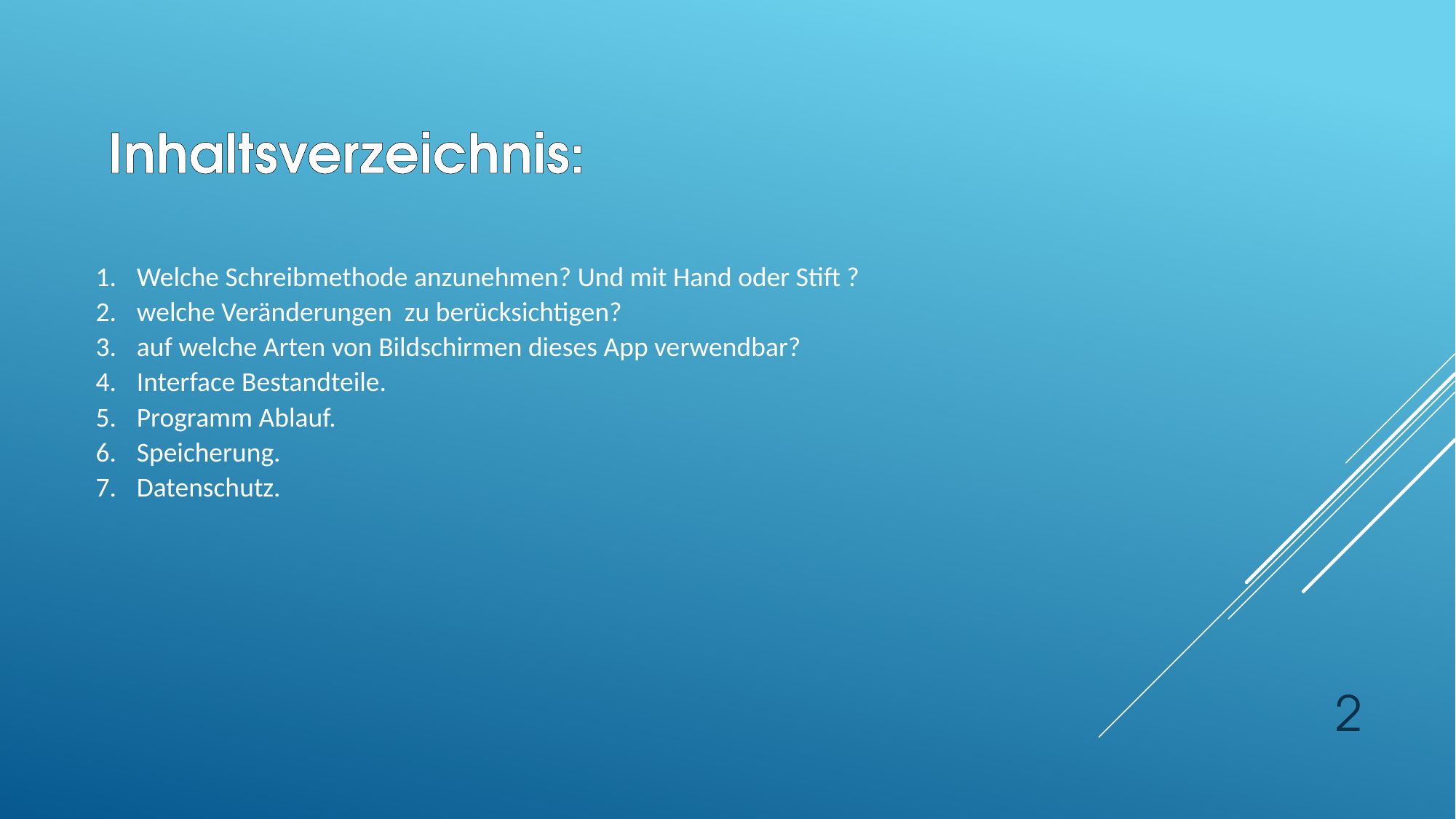

Inhaltsverzeichnis:
Welche Schreibmethode anzunehmen? Und mit Hand oder Stift ?
welche Veränderungen  zu berücksichtigen?
auf welche Arten von Bildschirmen dieses App verwendbar?
Interface Bestandteile.
Programm Ablauf.
Speicherung.
Datenschutz.
2